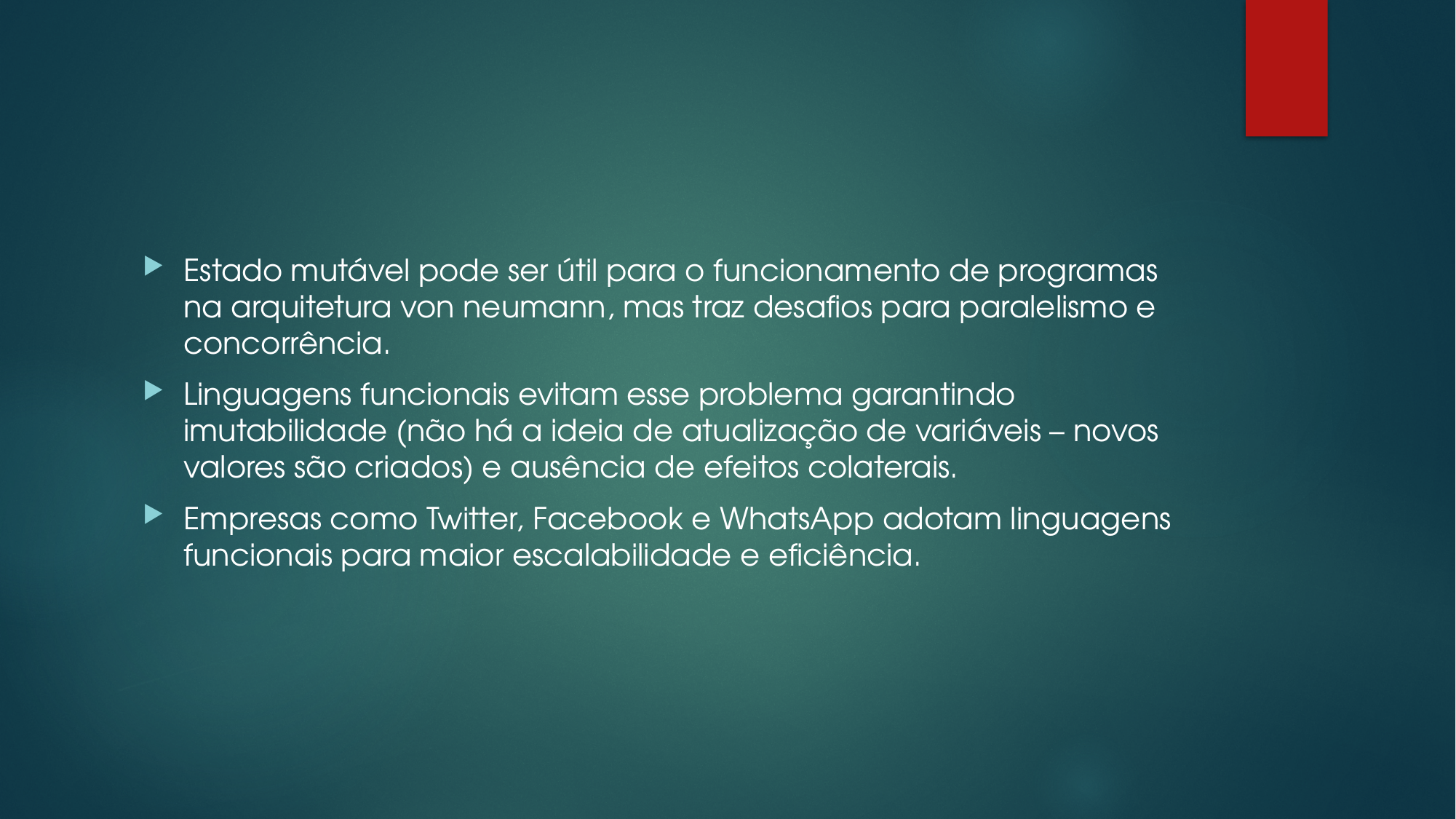

#
Estado mutável pode ser útil para o funcionamento de programas na arquitetura von neumann, mas traz desafios para paralelismo e concorrência.
Linguagens funcionais evitam esse problema garantindo imutabilidade (não há a ideia de atualização de variáveis – novos valores são criados) e ausência de efeitos colaterais.
Empresas como Twitter, Facebook e WhatsApp adotam linguagens funcionais para maior escalabilidade e eficiência.